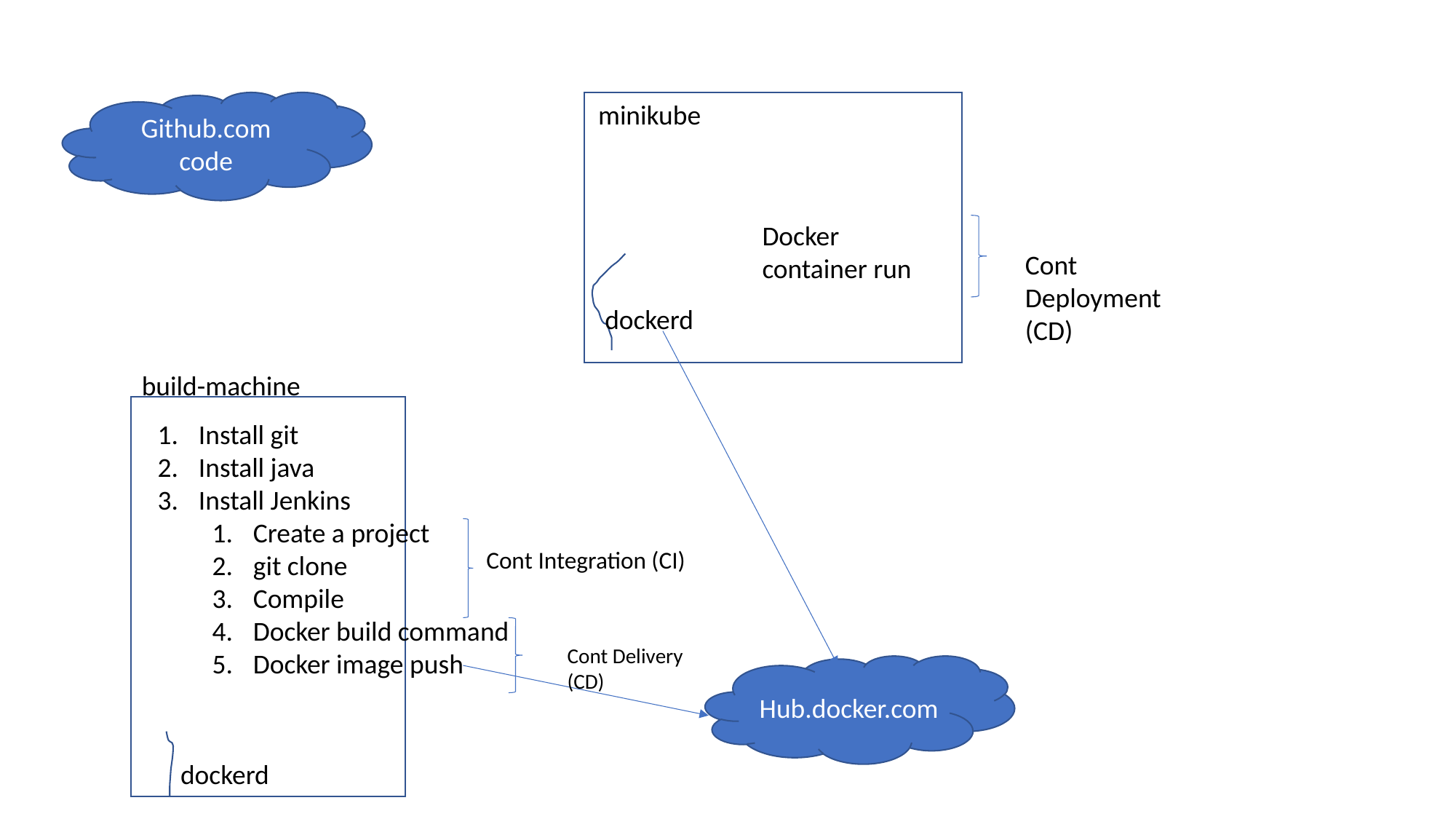

Github.com
code

minikube
Docker container run

Cont Deployment (CD)

dockerd
build-machine

Install git
Install java
Install Jenkins
Create a project
git clone
Compile
Docker build command
Docker image push

Cont Integration (CI)

Cont Delivery (CD)
Hub.docker.com

dockerd